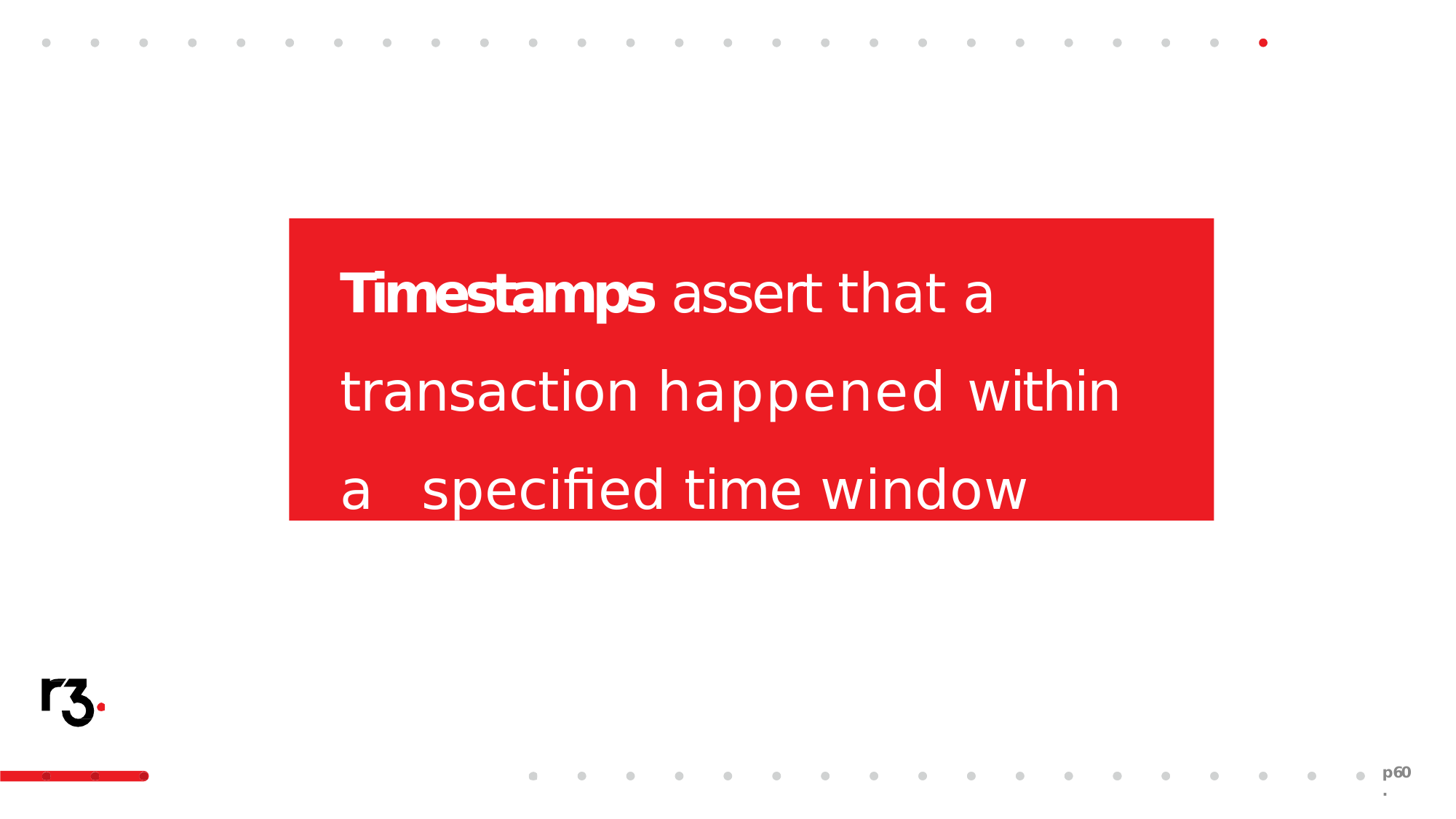

# Timestamps assert that a  transaction happened within a  specified time window

p60.